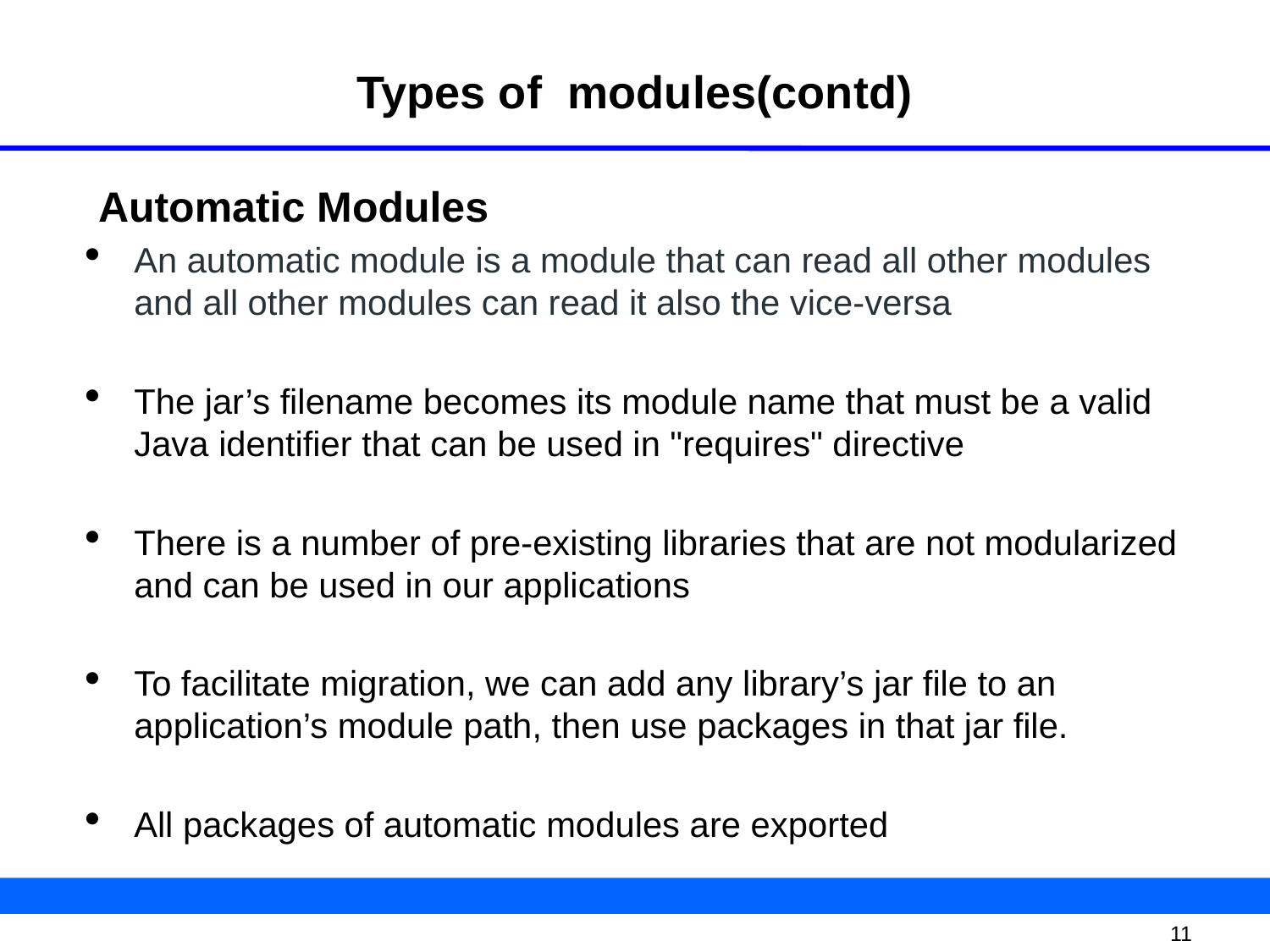

# Types of  modules(contd)
 Automatic Modules
An automatic module is a module that can read all other modules and all other modules can read it also the vice-versa

The jar’s filename becomes its module name that must be a valid Java identifier that can be used in "requires" directive

There is a number of pre-existing libraries that are not modularized and can be used in our applications

To facilitate migration, we can add any library’s jar file to an application’s module path, then use packages in that jar file.

All packages of automatic modules are exported